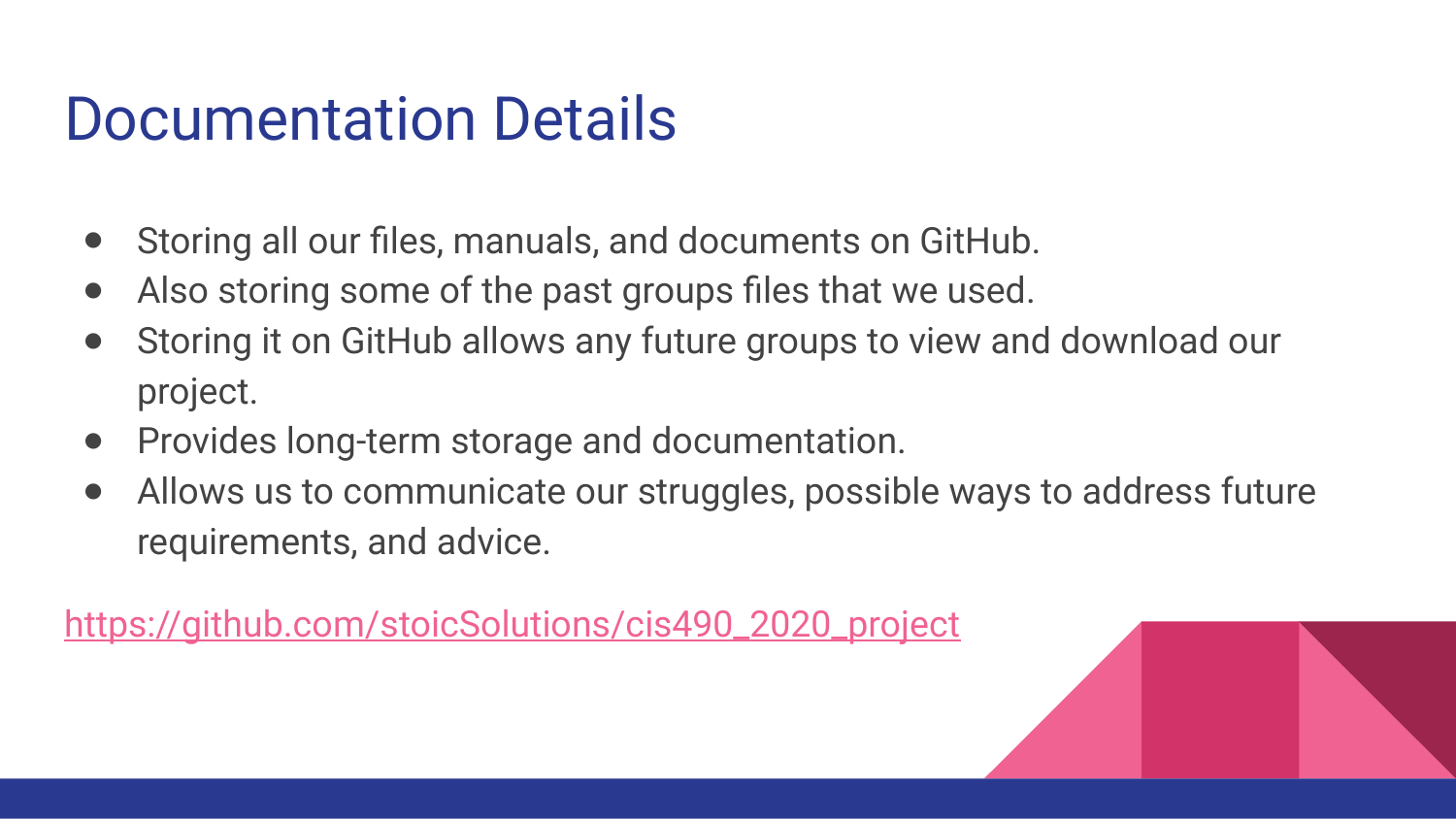

# Documentation Details
Storing all our files, manuals, and documents on GitHub.
Also storing some of the past groups files that we used.
Storing it on GitHub allows any future groups to view and download our project.
Provides long-term storage and documentation.
Allows us to communicate our struggles, possible ways to address future requirements, and advice.
https://github.com/stoicSolutions/cis490_2020_project